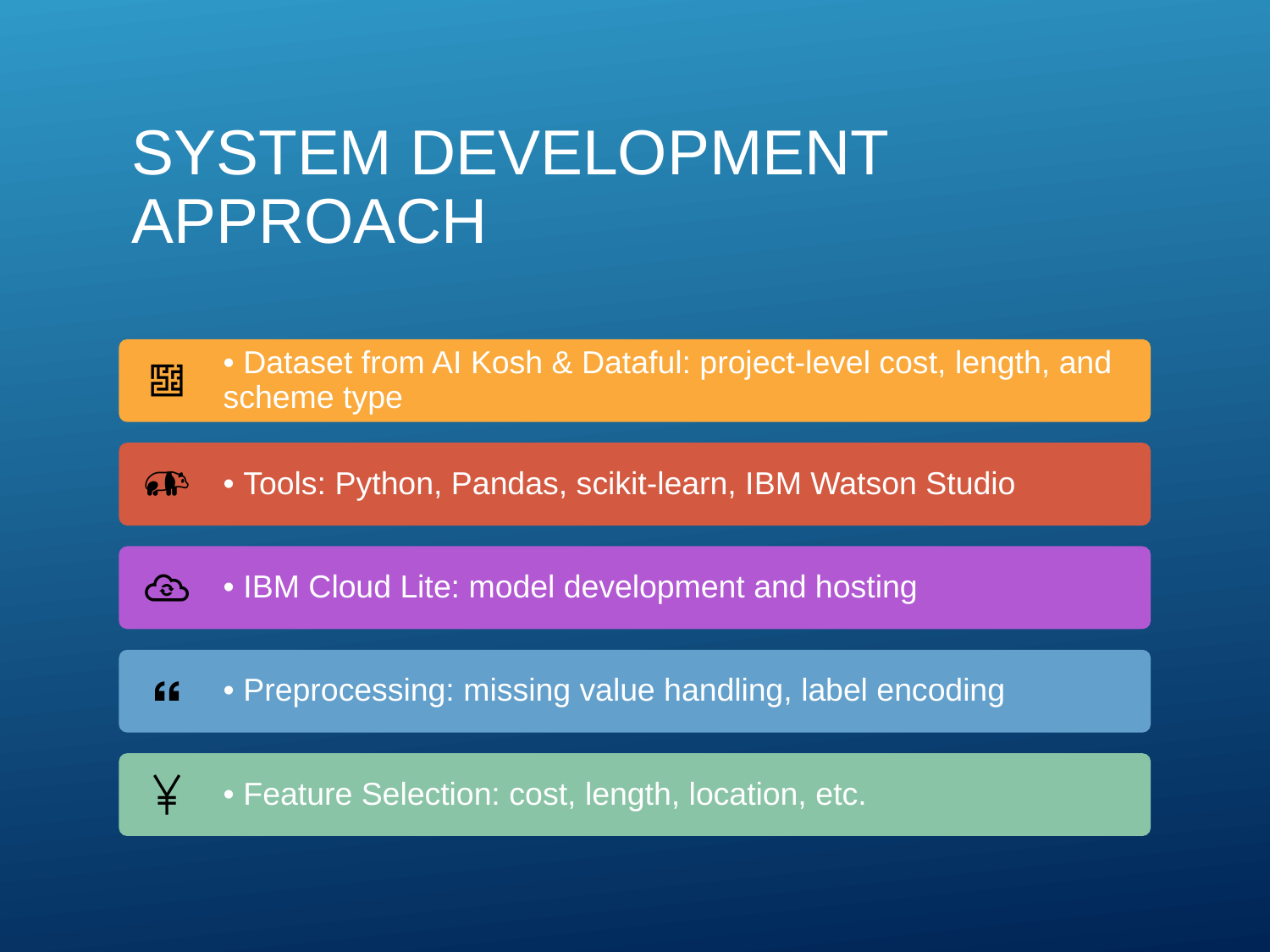

# System Development Approach
• Dataset from AI Kosh & Dataful: project-level cost, length, and scheme type
• Tools: Python, Pandas, scikit-learn, IBM Watson Studio
• IBM Cloud Lite: model development and hosting
• Preprocessing: missing value handling, label encoding
• Feature Selection: cost, length, location, etc.